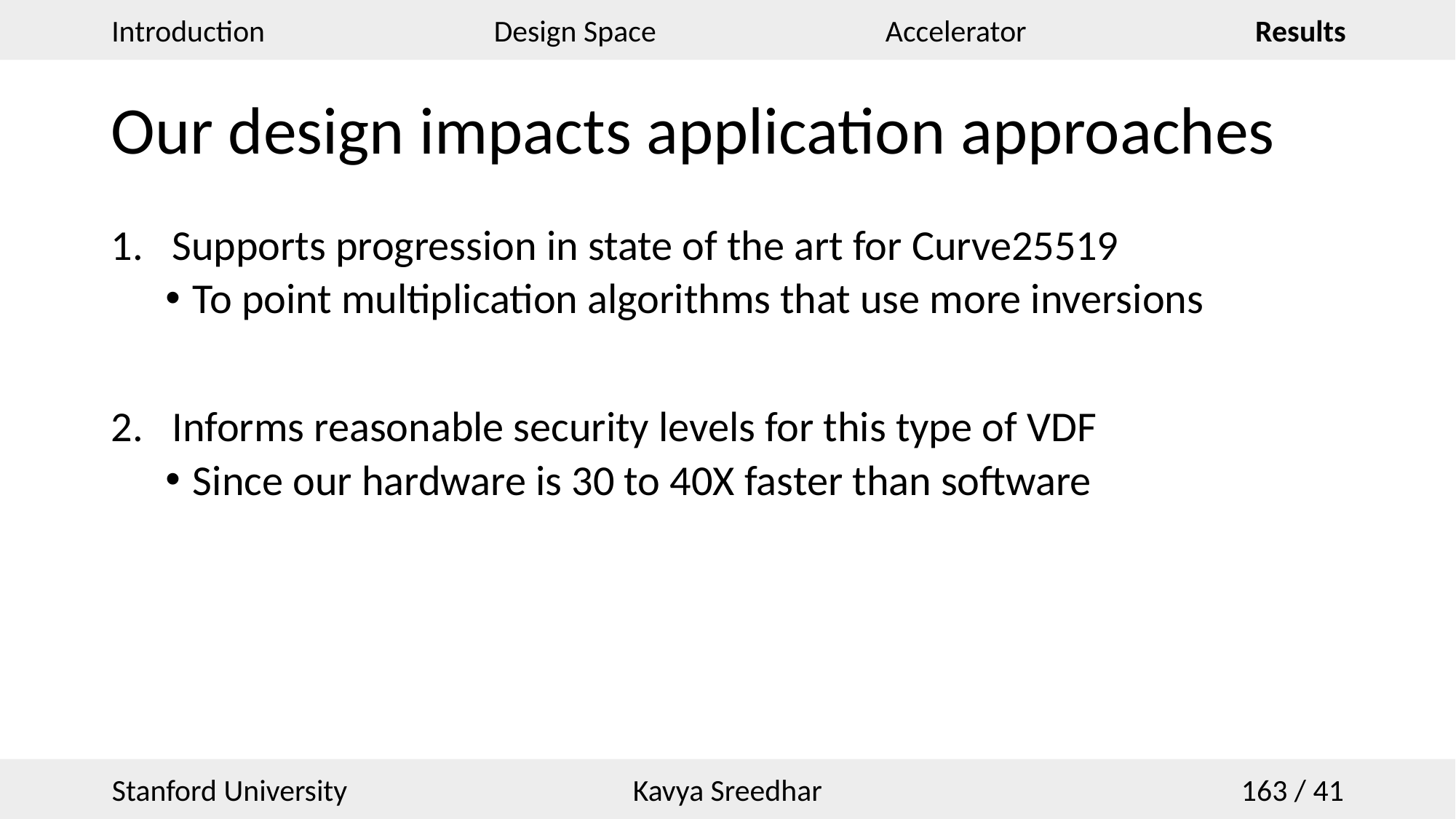

# Our design impacts application approaches
Supports progression in state of the art for Curve25519
To point multiplication algorithms that use more inversions

Informs reasonable security levels for this type of VDF
Since our hardware is 30 to 40X faster than software